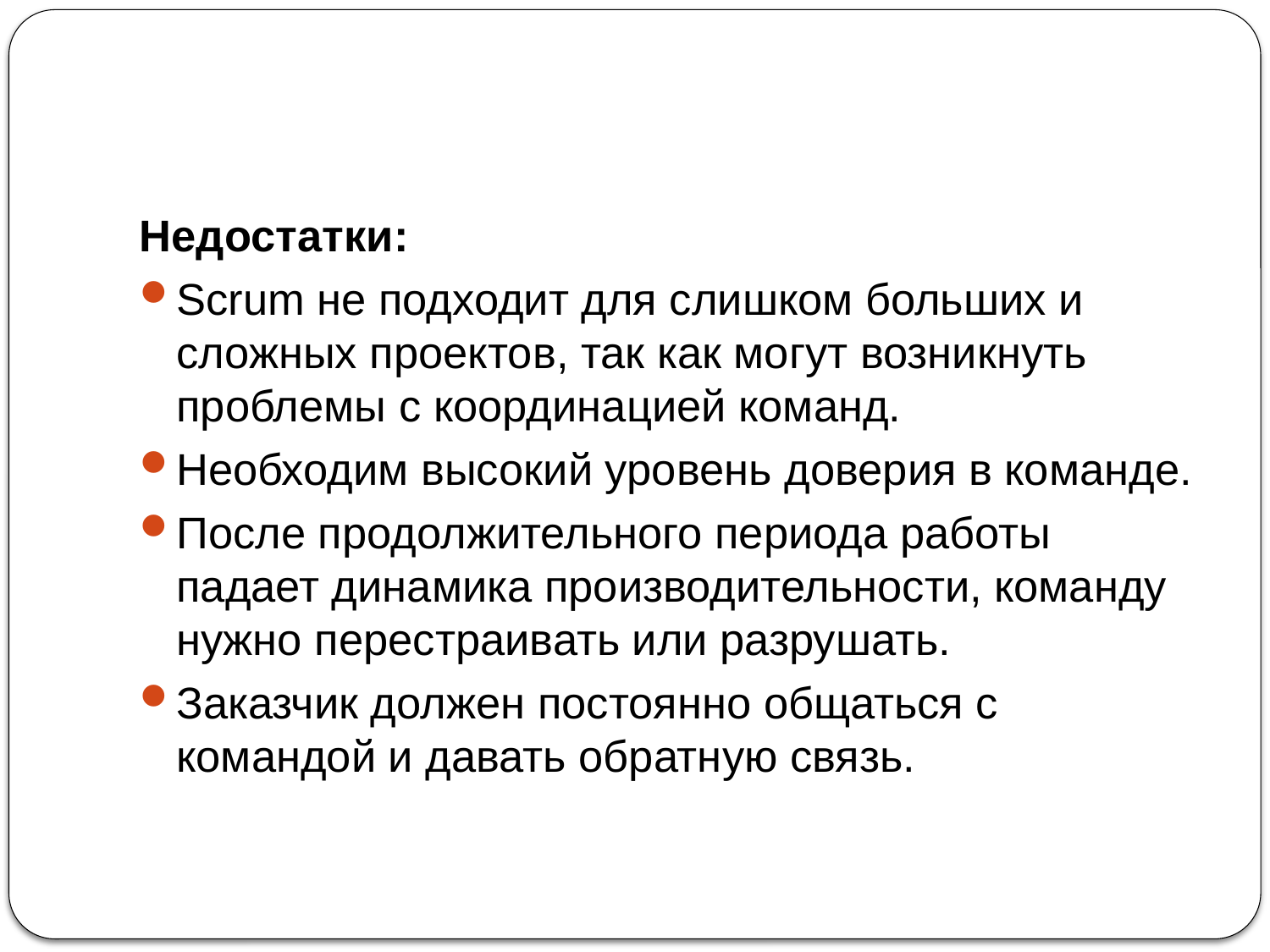

Недостатки:
Scrum не подходит для слишком больших и сложных проектов, так как могут возникнуть проблемы с координацией команд.
Необходим высокий уровень доверия в команде.
После продолжительного периода работы падает динамика производительности, команду нужно перестраивать или разрушать.
Заказчик должен постоянно общаться с командой и давать обратную связь.